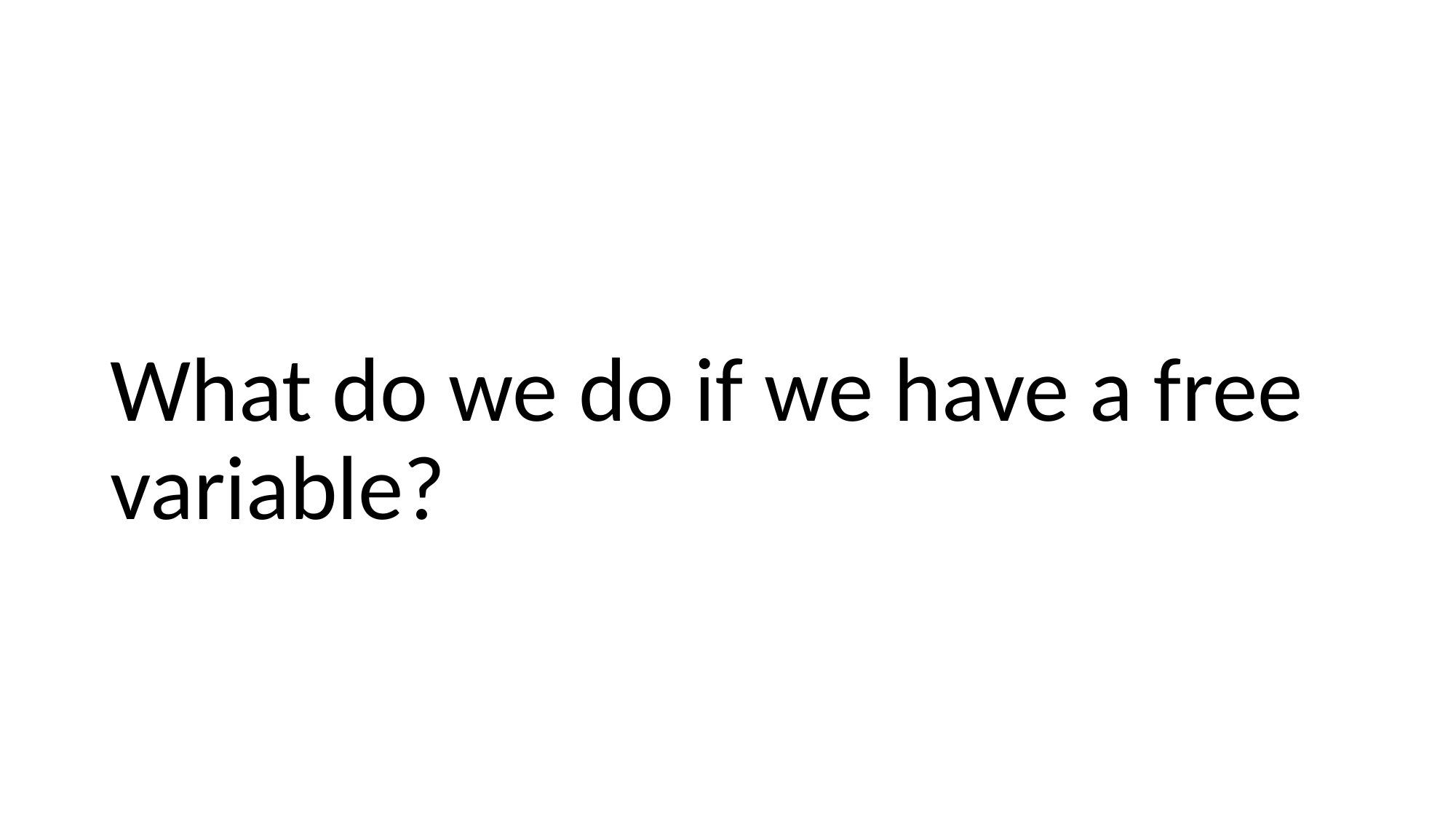

# What do we do if we have a free variable?